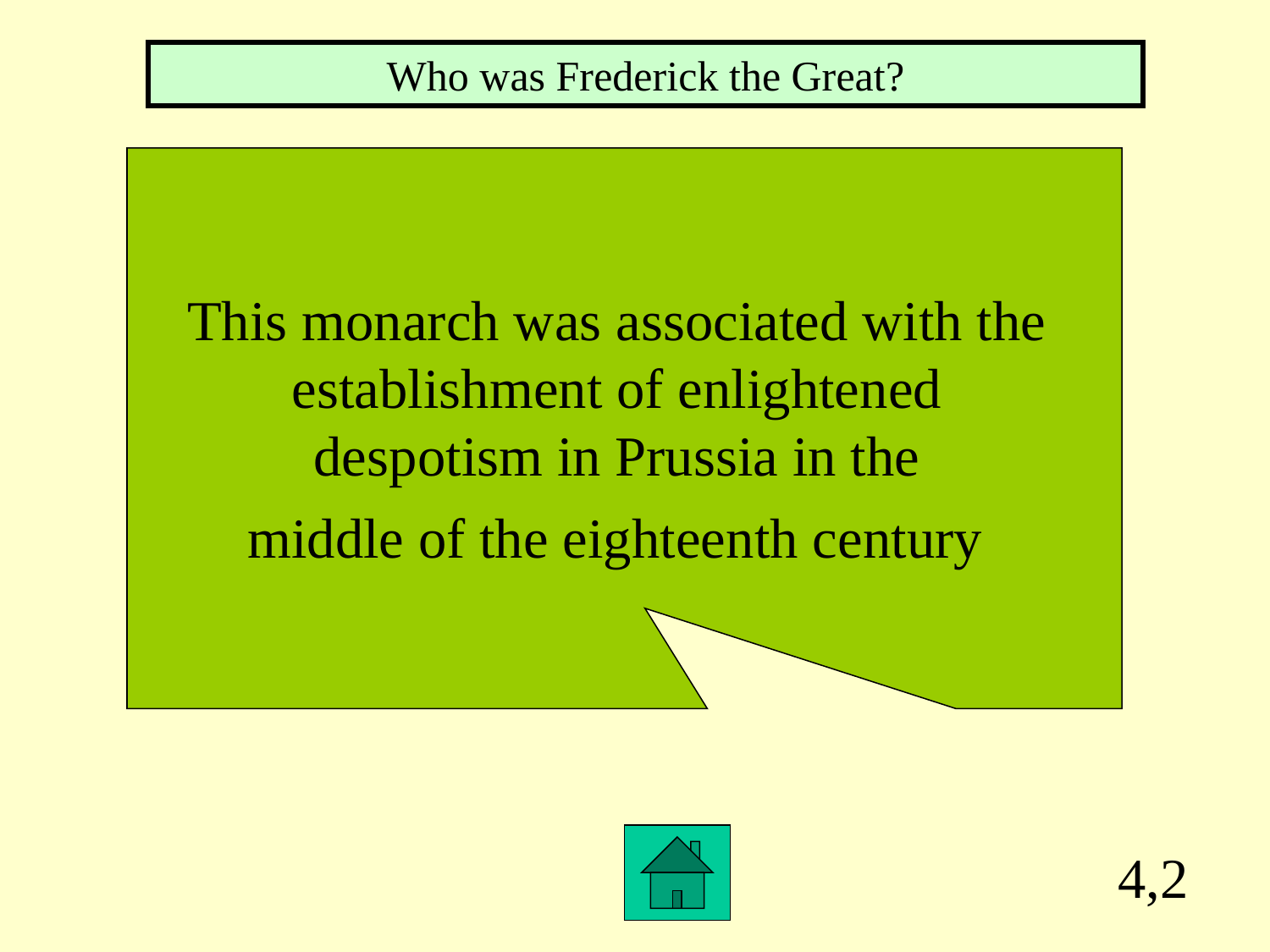

Who was Frederick the Great?
This monarch was associated with the
establishment of enlightened
despotism in Prussia in the
middle of the eighteenth century

4,2